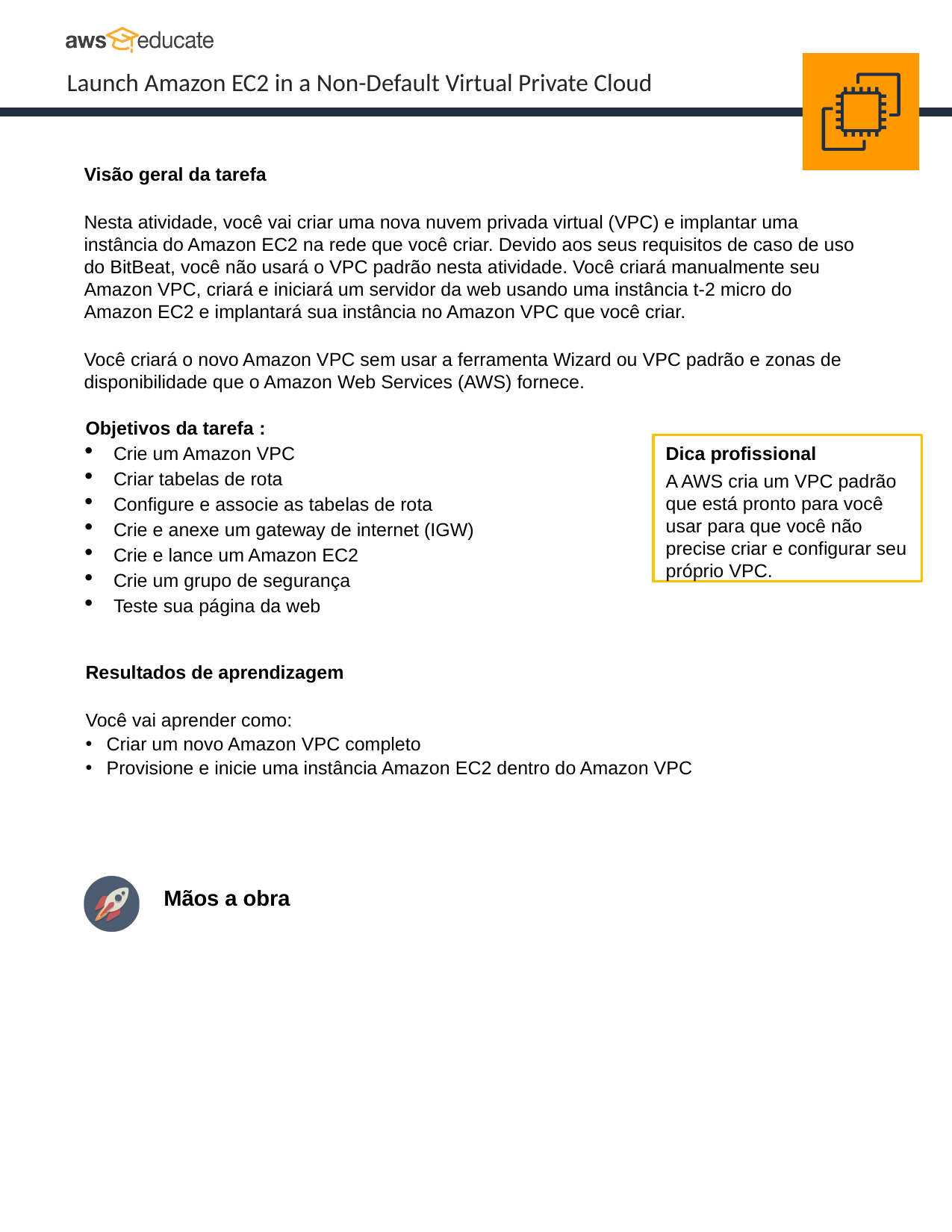

Visão geral da tarefa

Nesta atividade, você vai criar uma nova nuvem privada virtual (VPC) e implantar uma instância do Amazon EC2 na rede que você criar. Devido aos seus requisitos de caso de uso do BitBeat, você não usará o VPC padrão nesta atividade. Você criará manualmente seu Amazon VPC, criará e iniciará um servidor da web usando uma instância t-2 micro do Amazon EC2 e implantará sua instância no Amazon VPC que você criar.

Você criará o novo Amazon VPC sem usar a ferramenta Wizard ou VPC padrão e zonas de disponibilidade que o Amazon Web Services (AWS) fornece.
Objetivos da tarefa :
Crie um Amazon VPC
Criar tabelas de rota
Configure e associe as tabelas de rota
Crie e anexe um gateway de internet (IGW)
Crie e lance um Amazon EC2
Crie um grupo de segurança
Teste sua página da web
Dica profissional
A AWS cria um VPC padrão que está pronto para você usar para que você não precise criar e configurar seu próprio VPC.
Resultados de aprendizagem

Você vai aprender como:
Criar um novo Amazon VPC completo
Provisione e inicie uma instância Amazon EC2 dentro do Amazon VPC

Mãos a obra